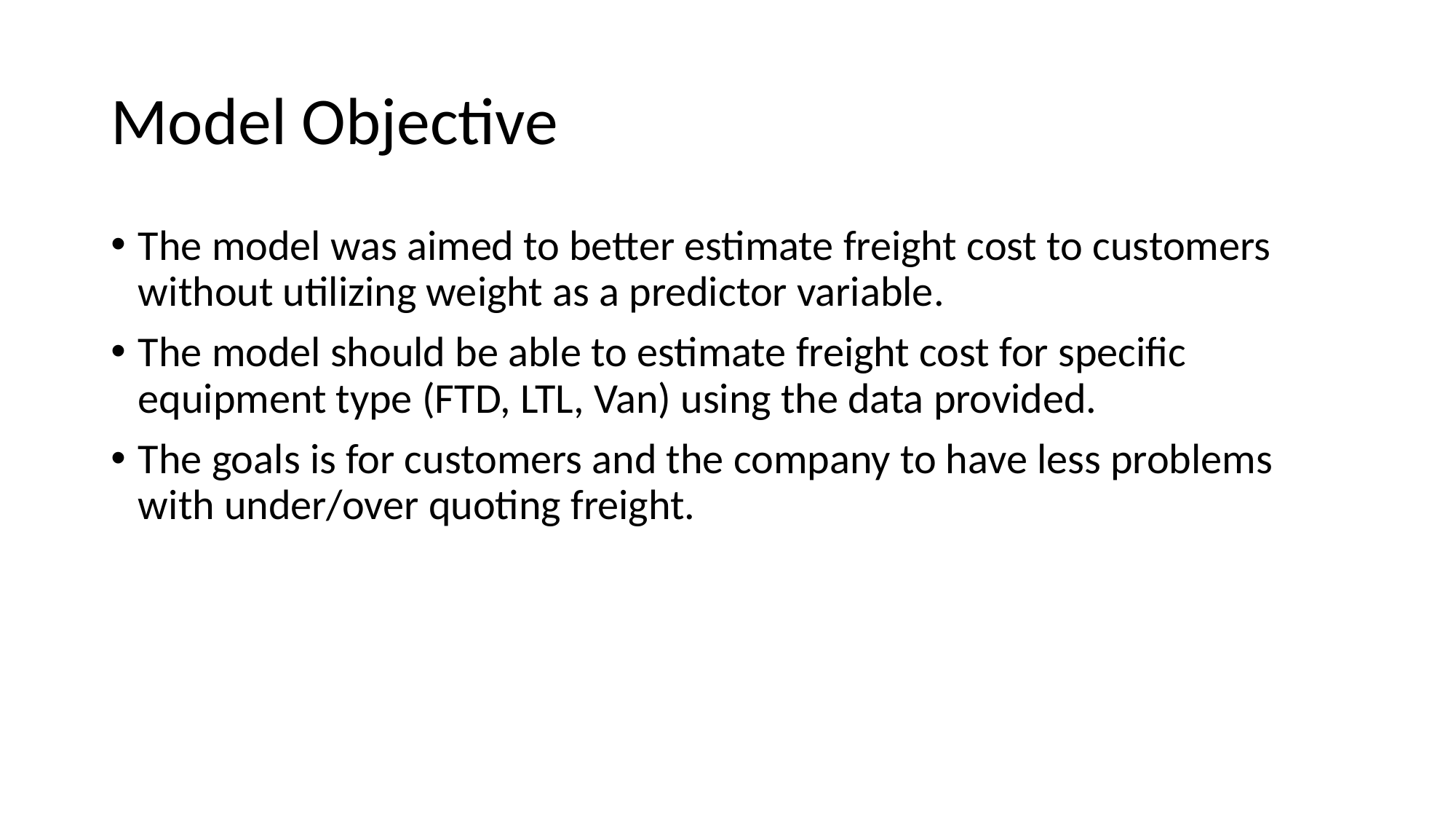

# Model Objective
The model was aimed to better estimate freight cost to customers without utilizing weight as a predictor variable.
The model should be able to estimate freight cost for specific equipment type (FTD, LTL, Van) using the data provided.
The goals is for customers and the company to have less problems with under/over quoting freight.